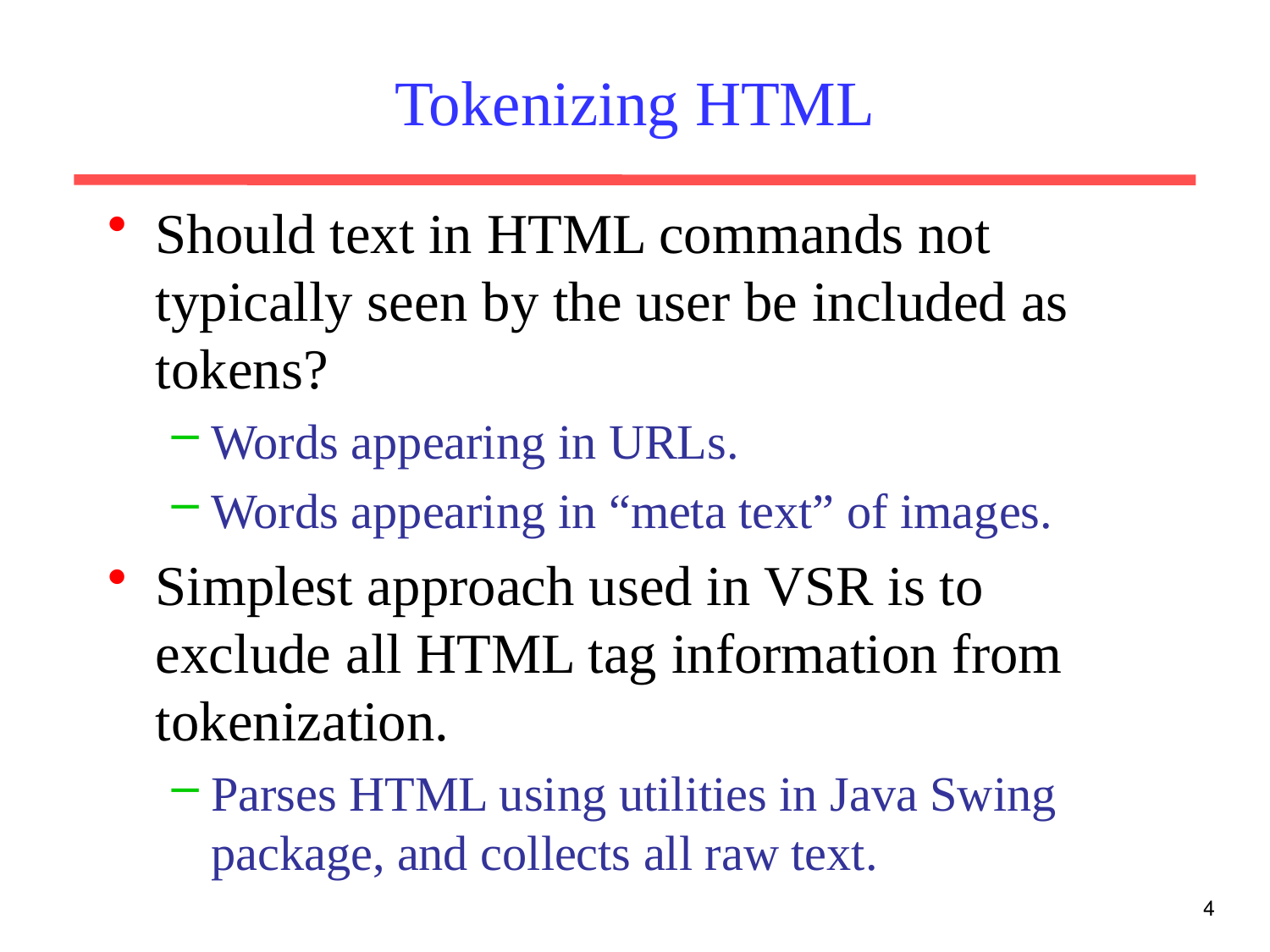

# Tokenizing HTML
Should text in HTML commands not typically seen by the user be included as tokens?
Words appearing in URLs.
Words appearing in “meta text” of images.
Simplest approach used in VSR is to exclude all HTML tag information from tokenization.
Parses HTML using utilities in Java Swing package, and collects all raw text.
4